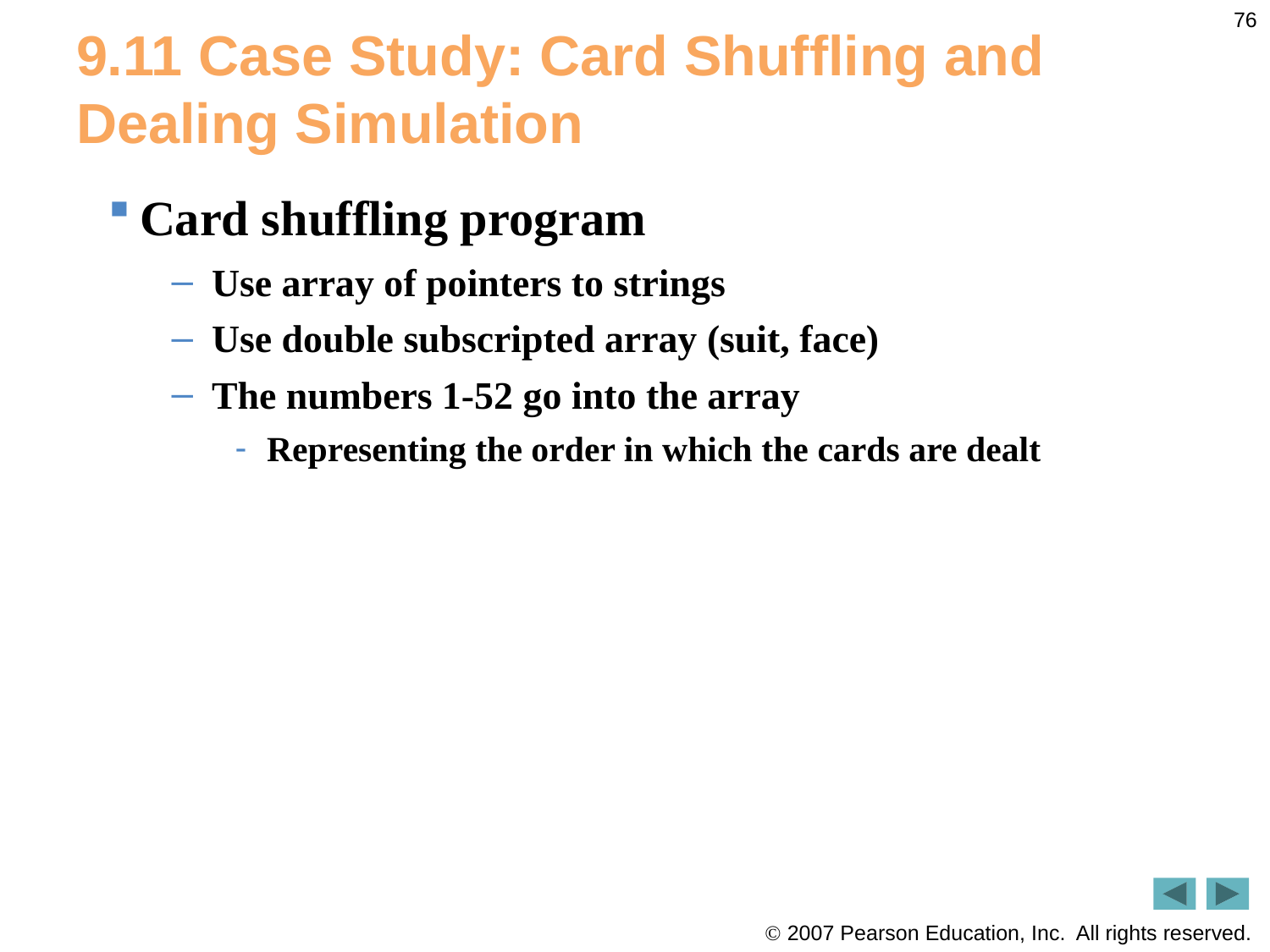

76
# 9.11 Case Study: Card Shuffling and Dealing Simulation
Card shuffling program
Use array of pointers to strings
Use double subscripted array (suit, face)
The numbers 1-52 go into the array
Representing the order in which the cards are dealt